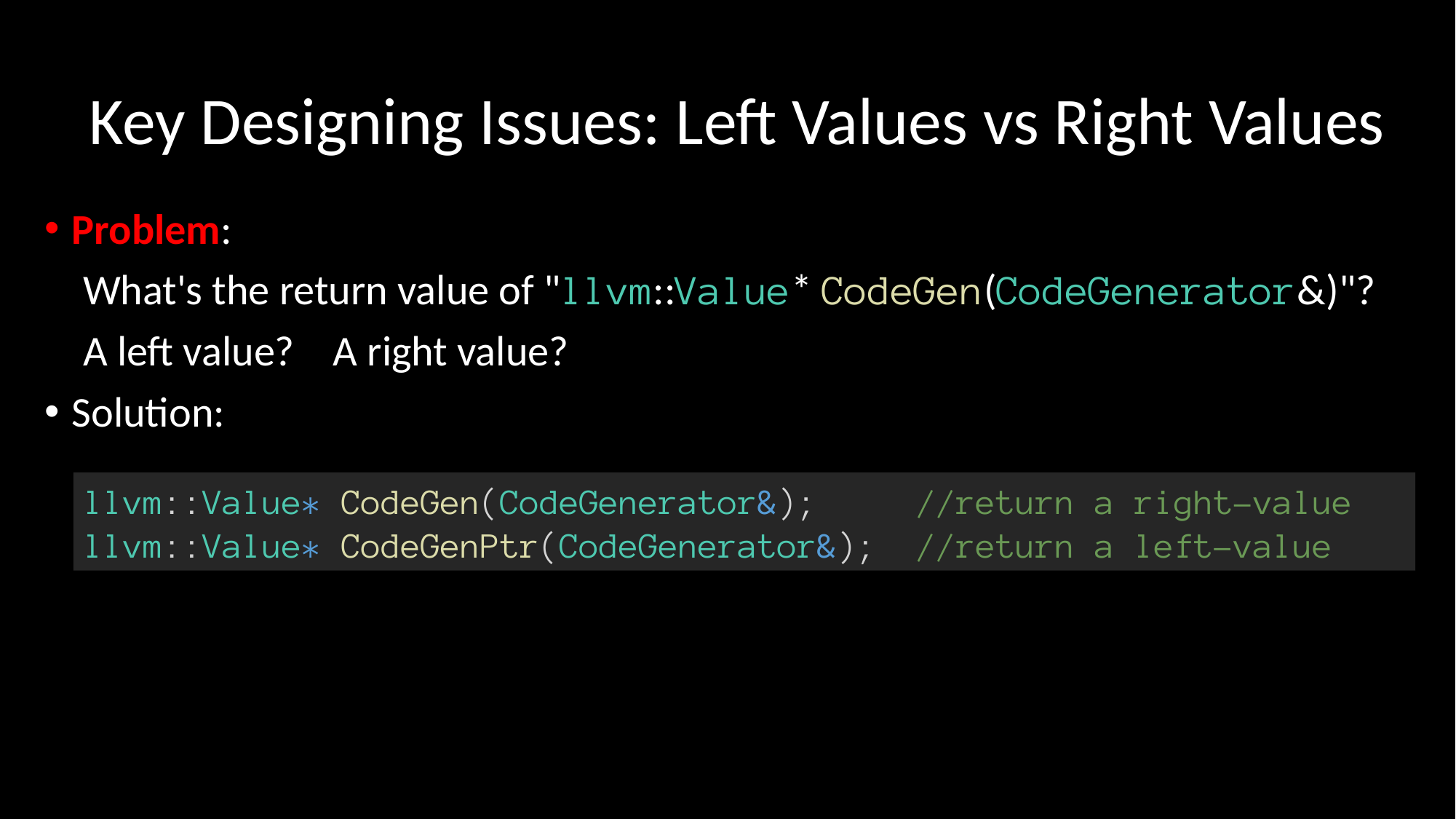

# Key Designing Issues: Left Values vs Right Values
Problem:
    What's the return value of "llvm::Value* CodeGen(CodeGenerator&)"?
    A left value?    A right value?
Solution:

llvm::Value* CodeGen(CodeGenerator&);     //return a right-value
llvm::Value* CodeGenPtr(CodeGenerator&);  //return a left-value